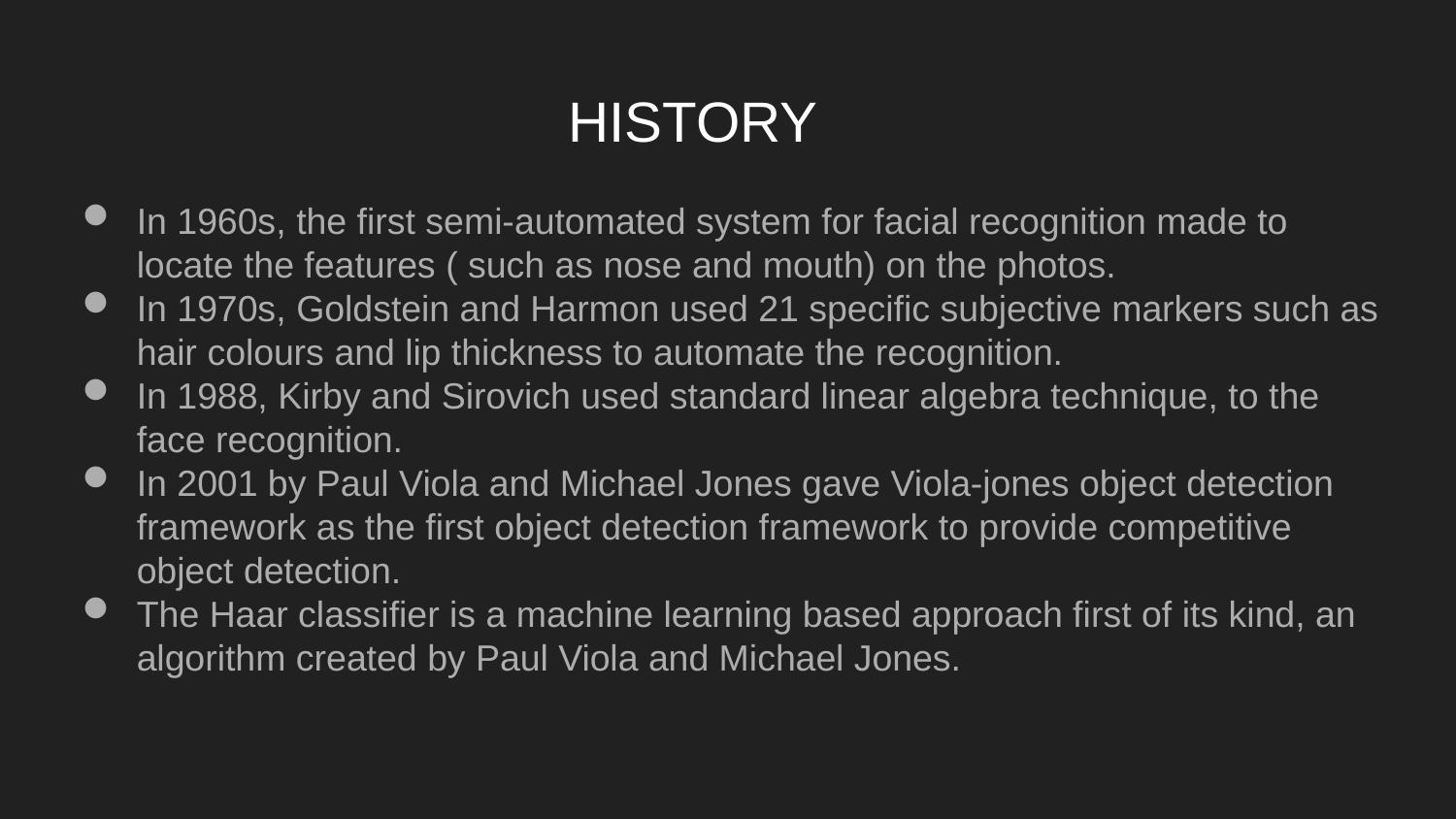

HISTORY
In 1960s, the first semi-automated system for facial recognition made to locate the features ( such as nose and mouth) on the photos.
In 1970s, Goldstein and Harmon used 21 specific subjective markers such as hair colours and lip thickness to automate the recognition.
In 1988, Kirby and Sirovich used standard linear algebra technique, to the face recognition.
In 2001 by Paul Viola and Michael Jones gave Viola-jones object detection framework as the first object detection framework to provide competitive object detection.
The Haar classifier is a machine learning based approach first of its kind, an algorithm created by Paul Viola and Michael Jones.